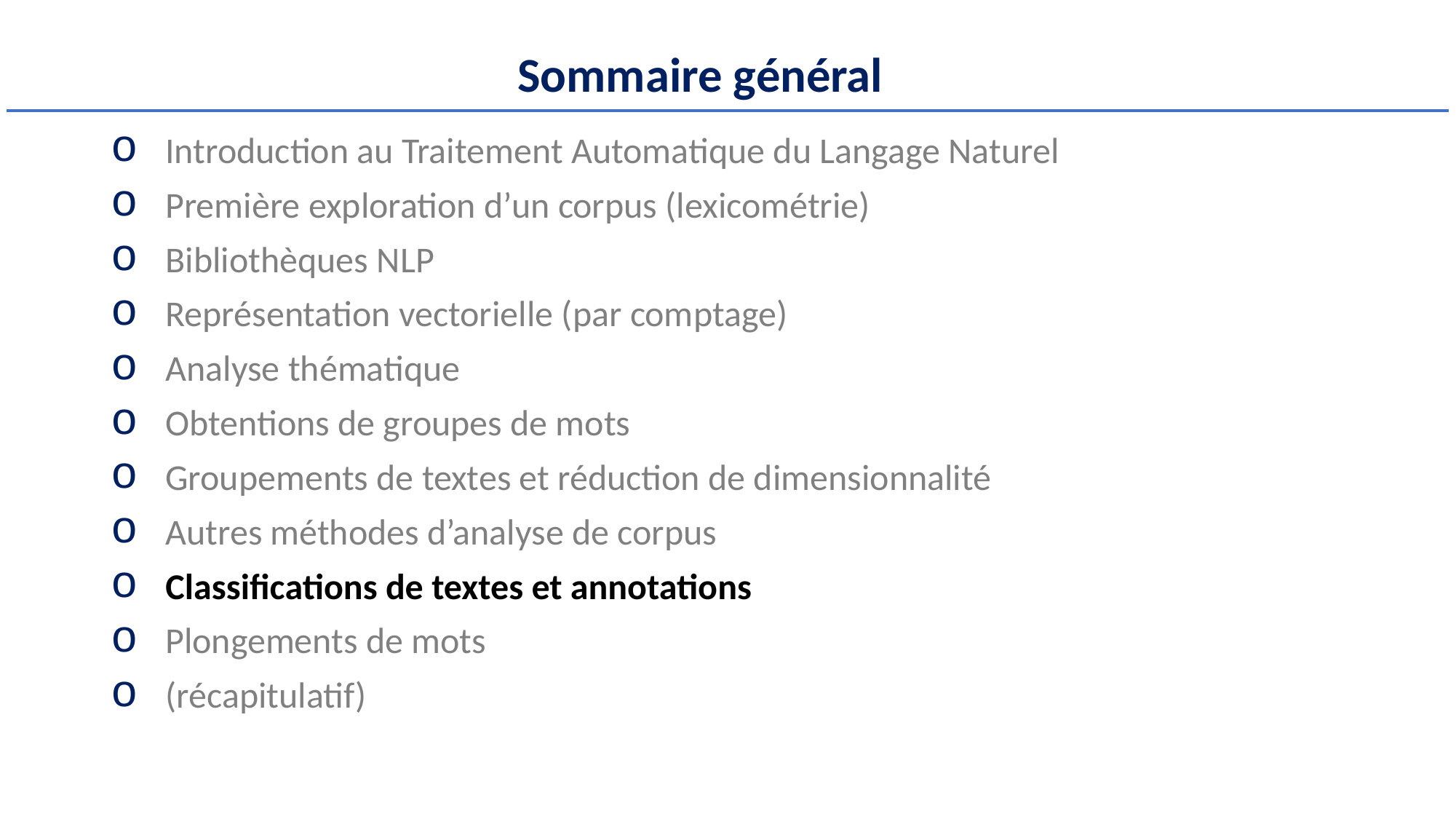

# Sommaire général
Introduction au Traitement Automatique du Langage Naturel
Première exploration d’un corpus (lexicométrie)
Bibliothèques NLP
Représentation vectorielle (par comptage)
Analyse thématique
Obtentions de groupes de mots
Groupements de textes et réduction de dimensionnalité
Autres méthodes d’analyse de corpus
Classifications de textes et annotations
Plongements de mots
(récapitulatif)